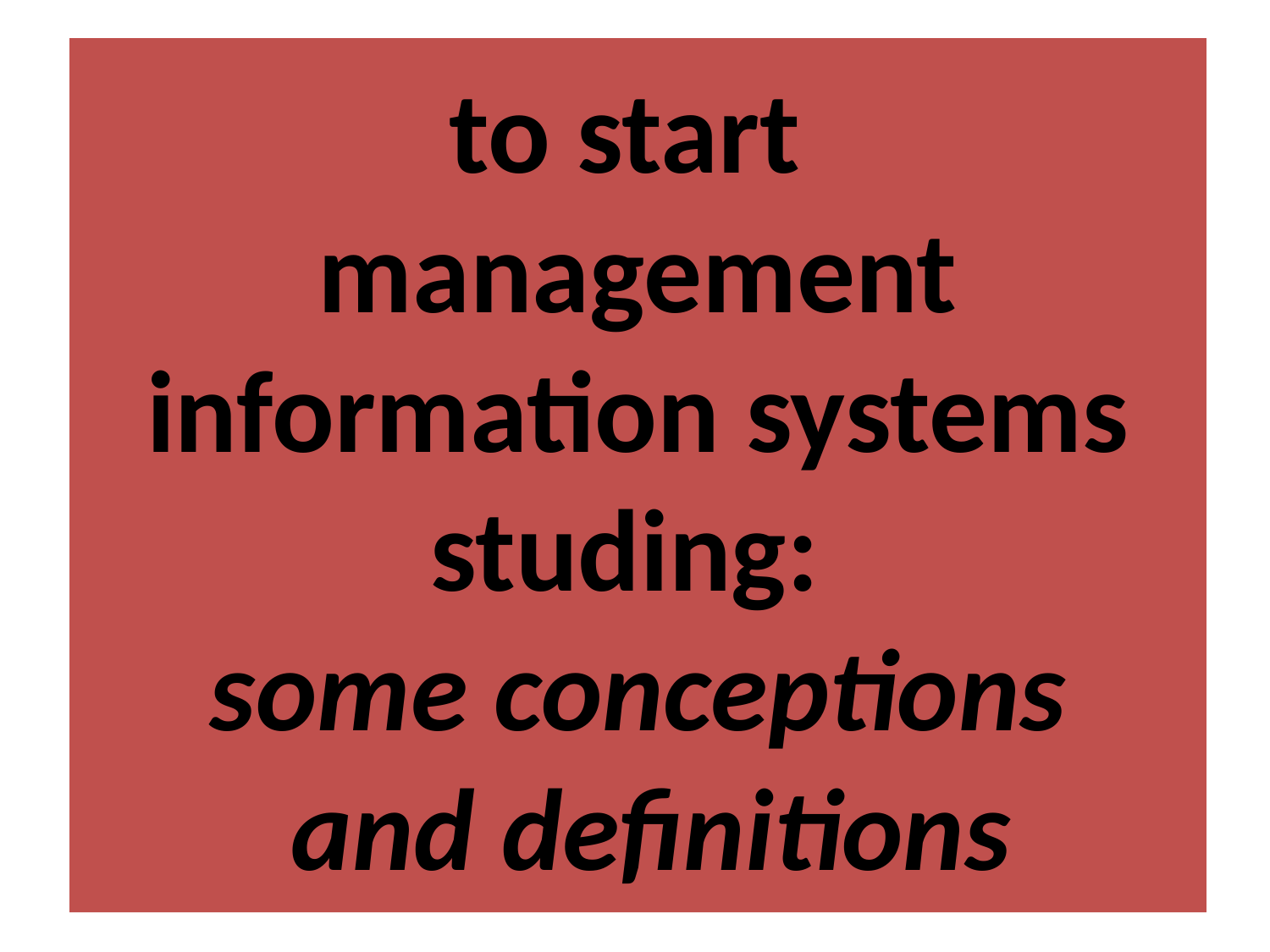

# to start management information systems studing: some conceptions and definitions